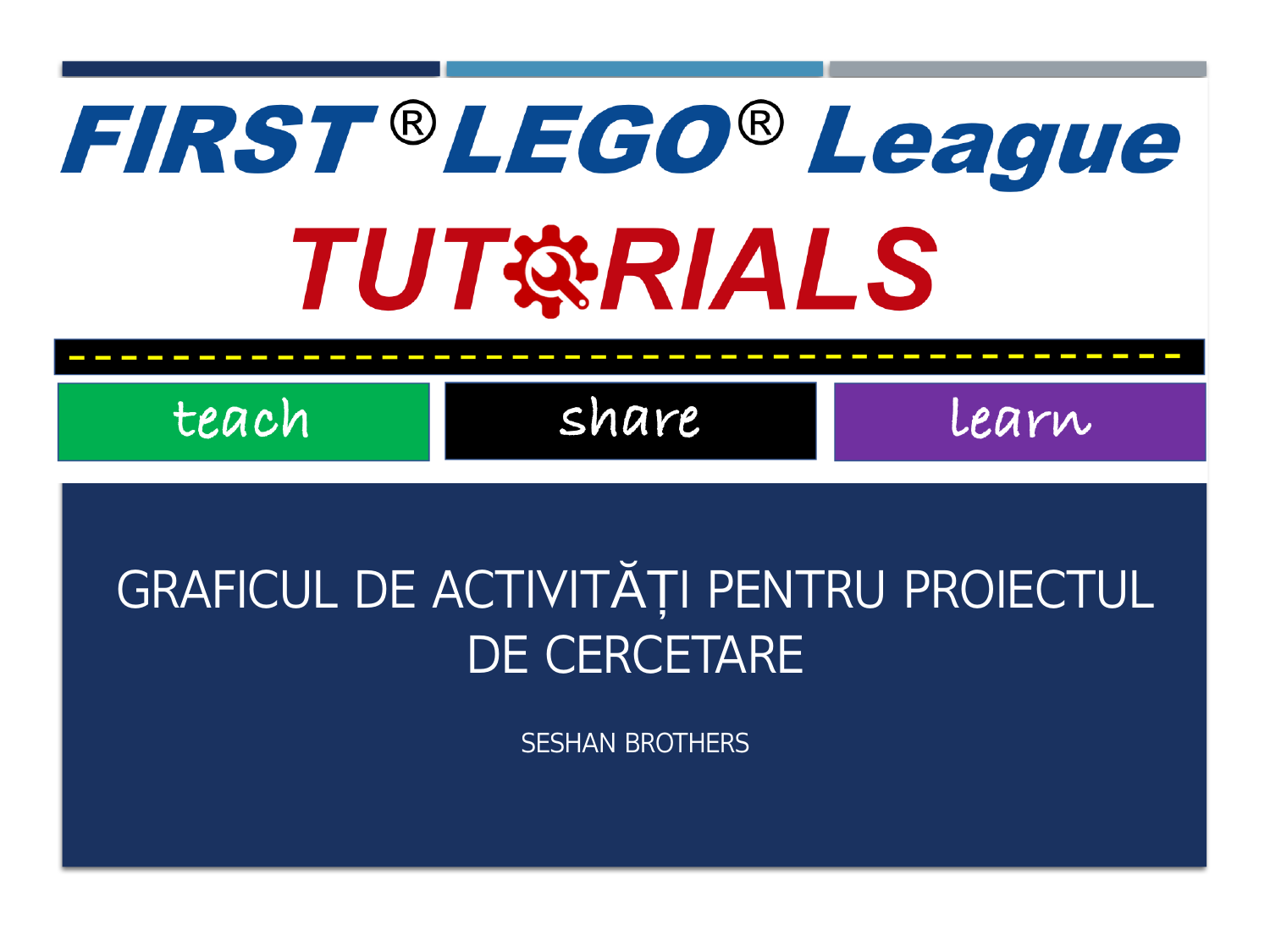

# Graficul de activități pentru proiectul de cercetare
Seshan Brothers